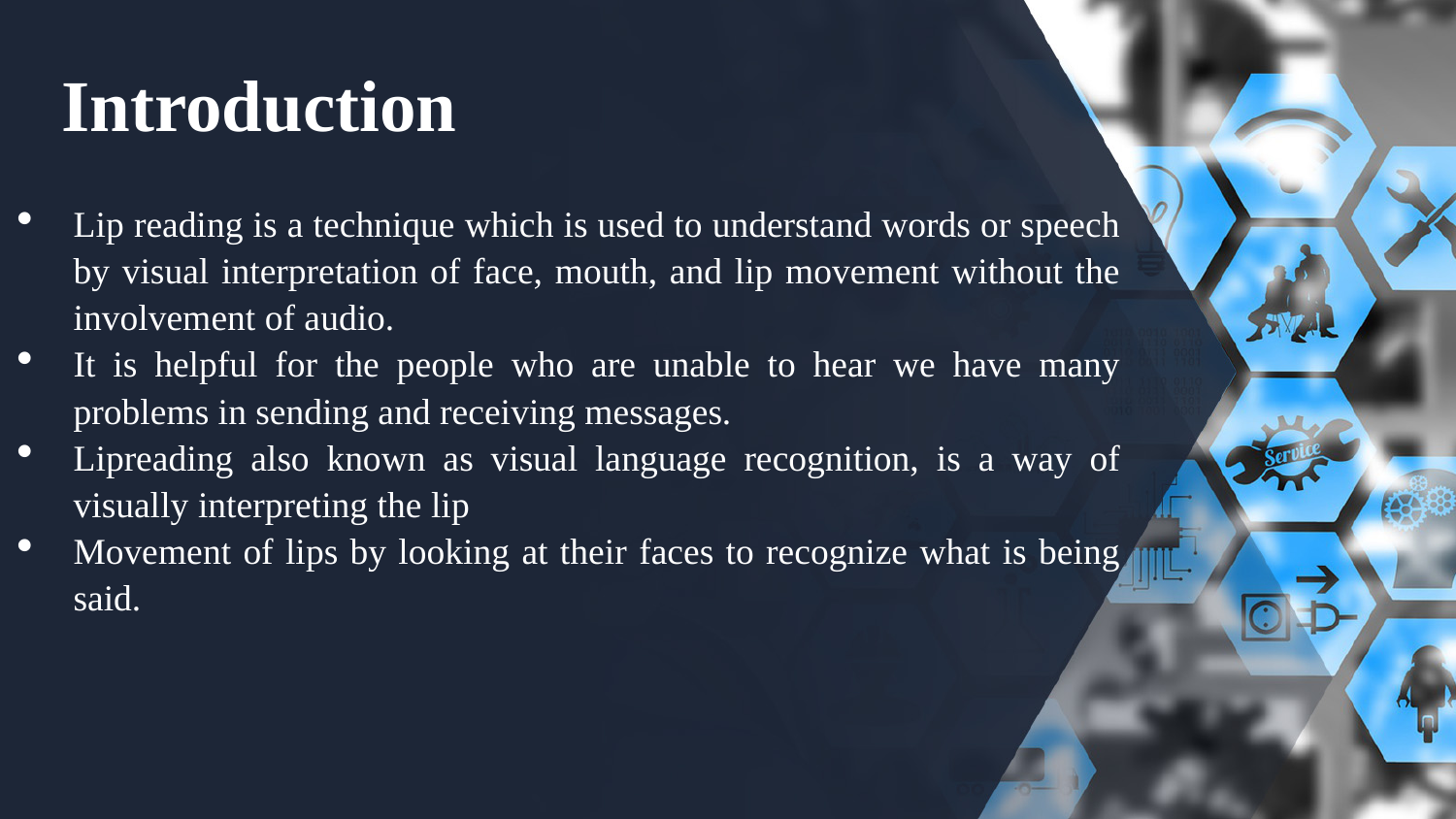

# Introduction
Lip reading is a technique which is used to understand words or speech by visual interpretation of face, mouth, and lip movement without the involvement of audio.
It is helpful for the people who are unable to hear we have many problems in sending and receiving messages.
Lipreading also known as visual language recognition, is a way of visually interpreting the lip
Movement of lips by looking at their faces to recognize what is being said.